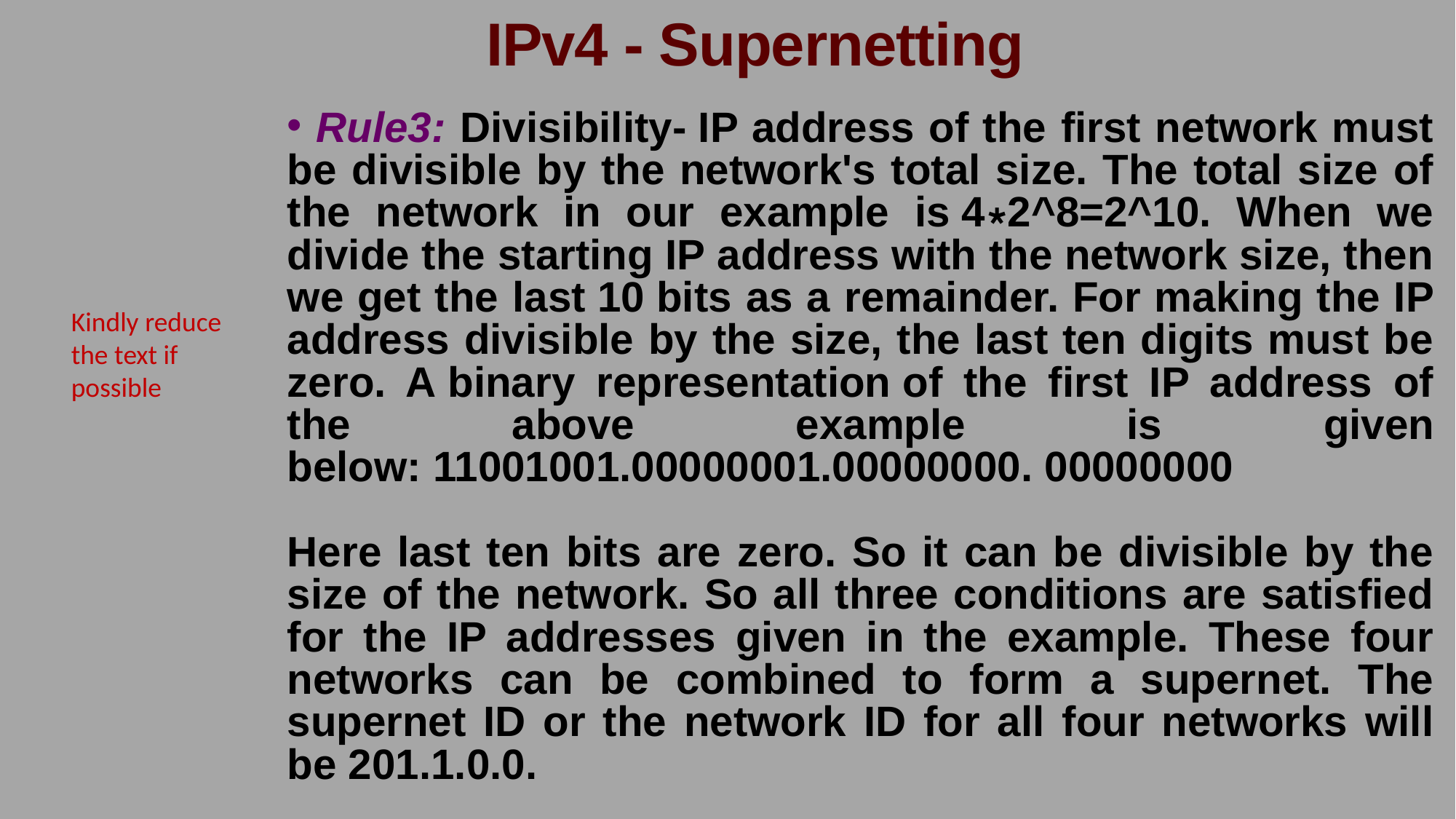

IPv4 - Supernetting
 Rule3: Divisibility- IP address of the first network must be divisible by the network's total size. The total size of the network in our example is 4∗2^8=2^10. When we divide the starting IP address with the network size, then we get the last 10 bits as a remainder. For making the IP address divisible by the size, the last ten digits must be zero. A binary representation of the first IP address of the above example is given below: 11001001.00000001.00000000. 00000000

Here last ten bits are zero. So it can be divisible by the size of the network. So all three conditions are satisfied for the IP addresses given in the example. These four networks can be combined to form a supernet. The supernet ID or the network ID for all four networks will be 201.1.0.0.

Kindly reduce the text if possible